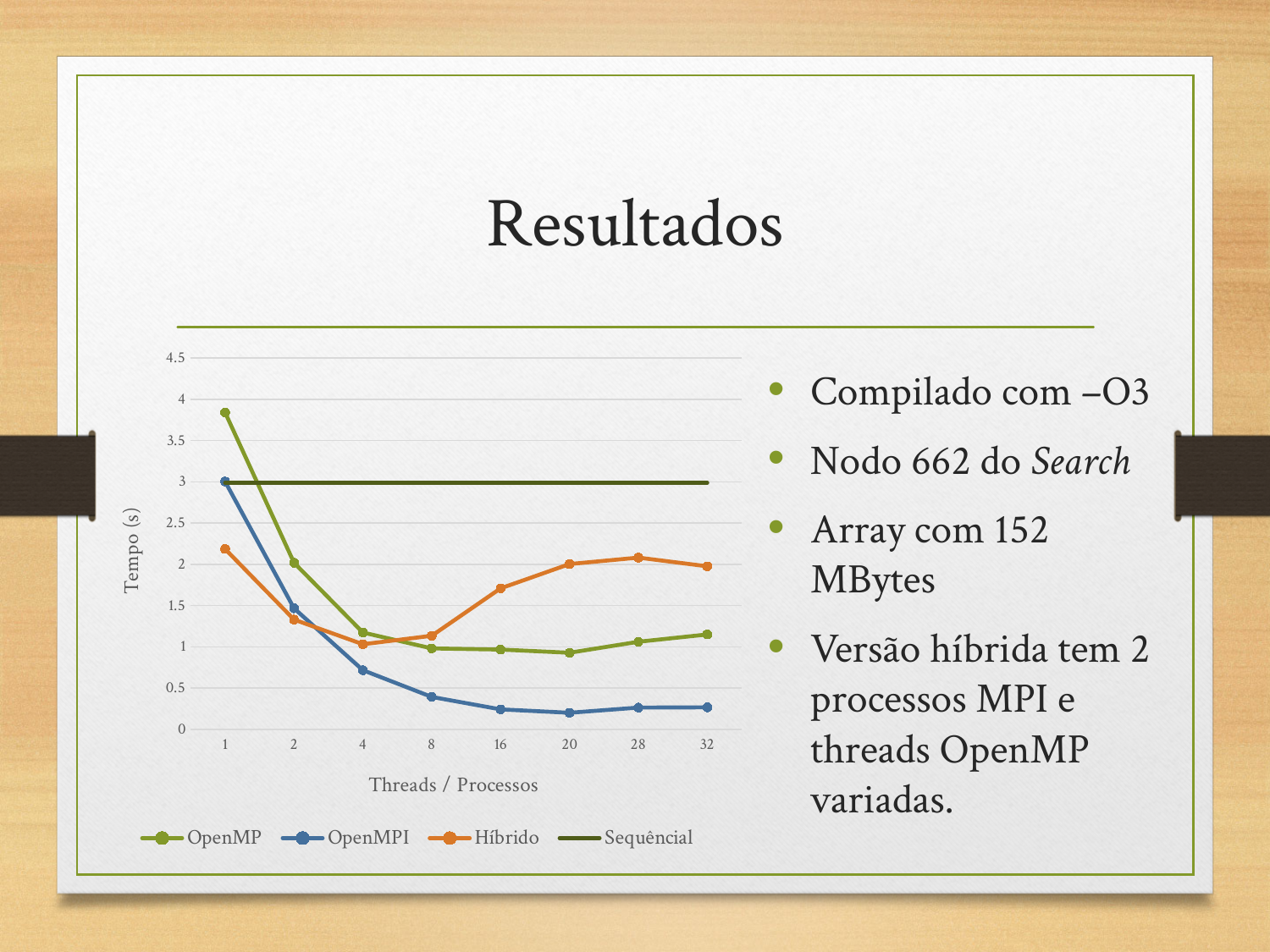

# Resultados

### Chart

| Category | OpenMP | OpenMPI | Híbrido | Sequêncial |
|---|---|---|---|---|
| 1 | 3.840384 | 3.002888 | 2.185627 | 2.989464 |
| 2 | 2.019545 | 1.466702 | 1.329714 | 2.989464 |
| 4 | 1.172659 | 0.716016 | 1.030642 | 2.989464 |
| 8 | 0.980201 | 0.392284 | 1.133659 | 2.989464 |
| 16 | 0.966547 | 0.241592 | 1.708716 | 2.989464 |
| 20 | 0.927636 | 0.199936 | 2.003218 | 2.989464 |
| 28 | 1.060498 | 0.262926 | 2.081118 | 2.989464 |
| 32 | 1.149264 | 0.266201 | 1.975781 | 2.989464 |
Compilado com –O3
Nodo 662 do Search
Array com 152 MBytes
Versão híbrida tem 2 processos MPI e threads OpenMP variadas.